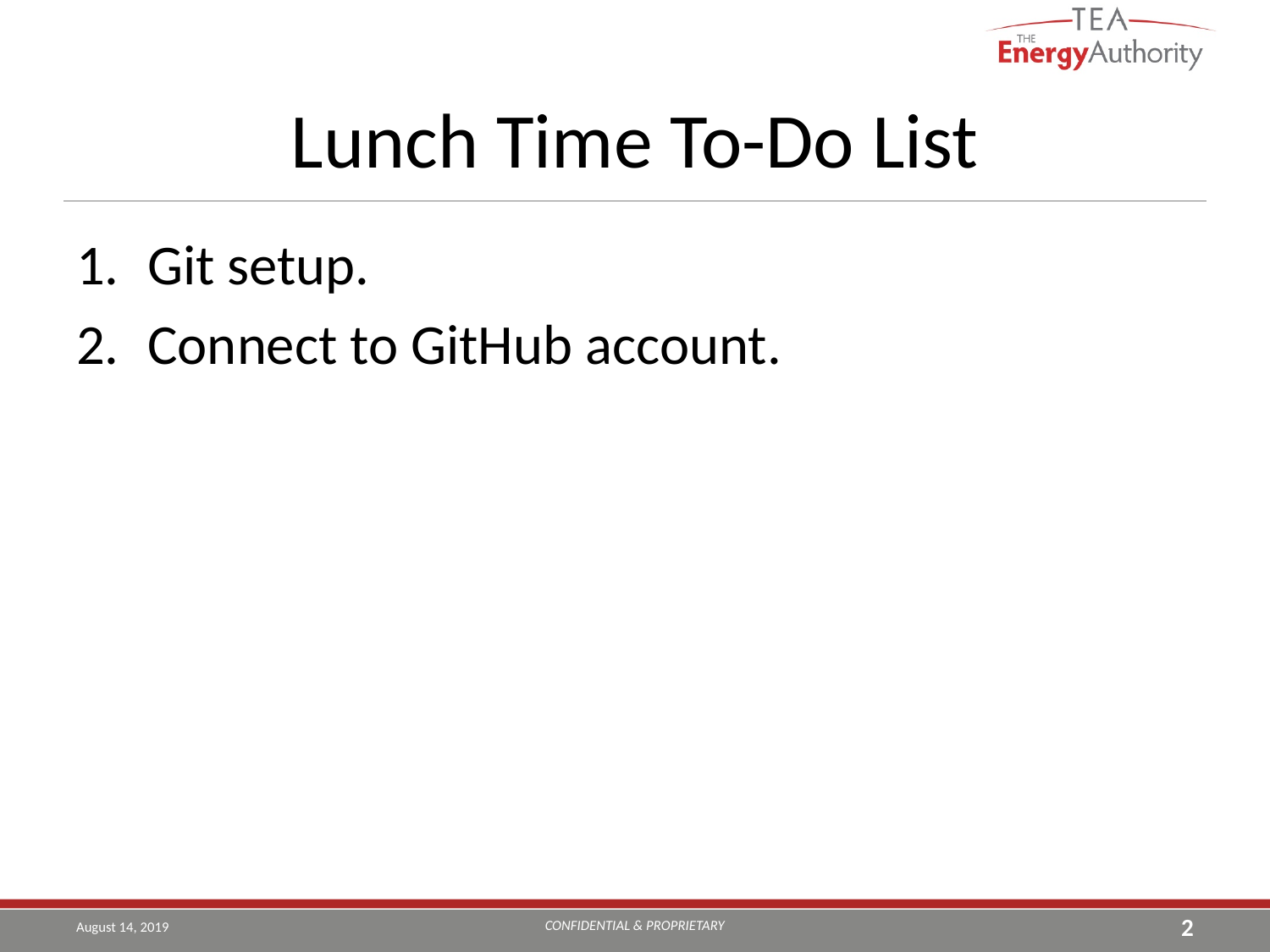

# Lunch Time To-Do List
Git setup.
Connect to GitHub account.

CONFIDENTIAL & PROPRIETARY
August 14, 2019
2